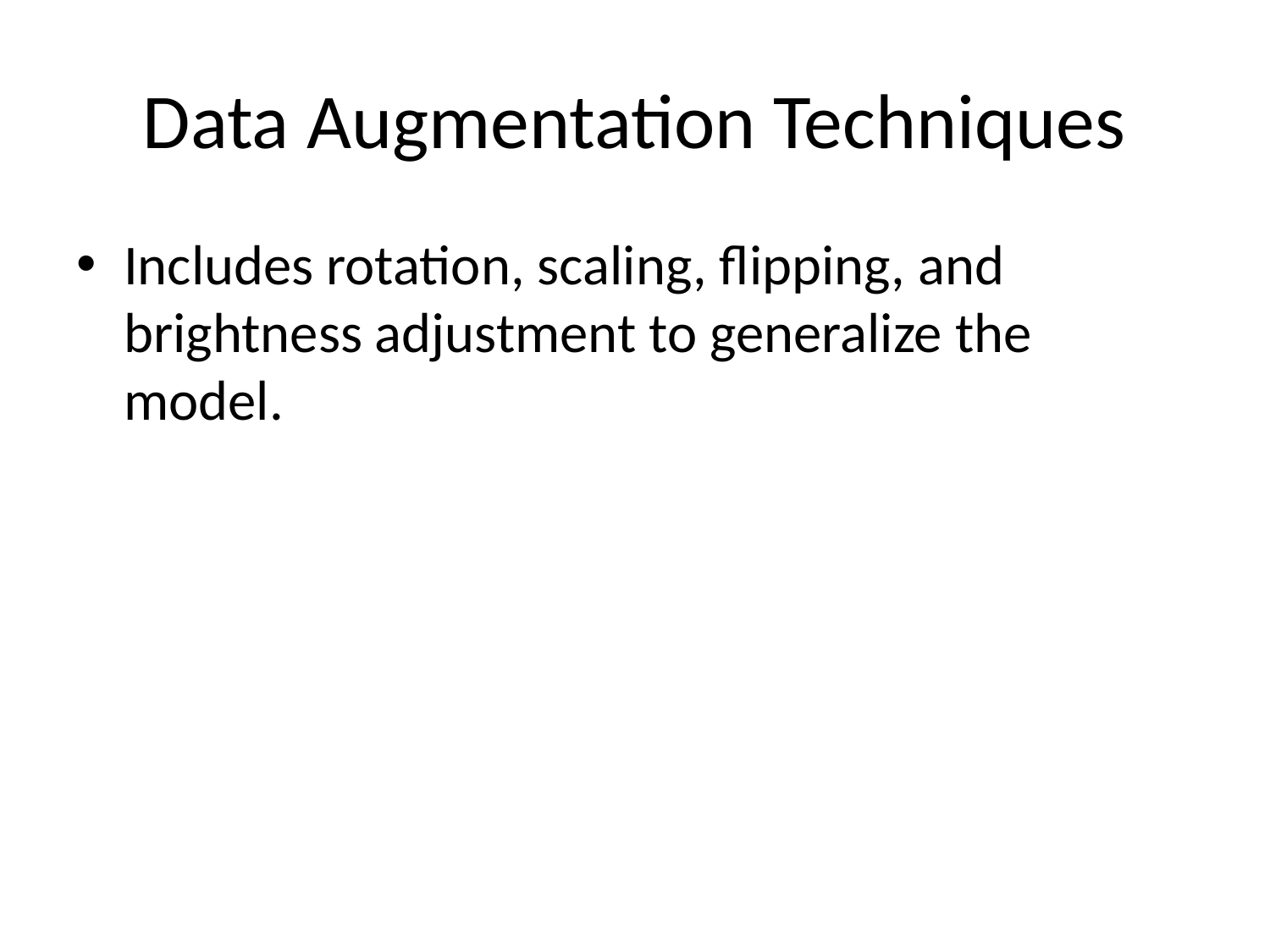

# Data Augmentation Techniques
Includes rotation, scaling, flipping, and brightness adjustment to generalize the model.